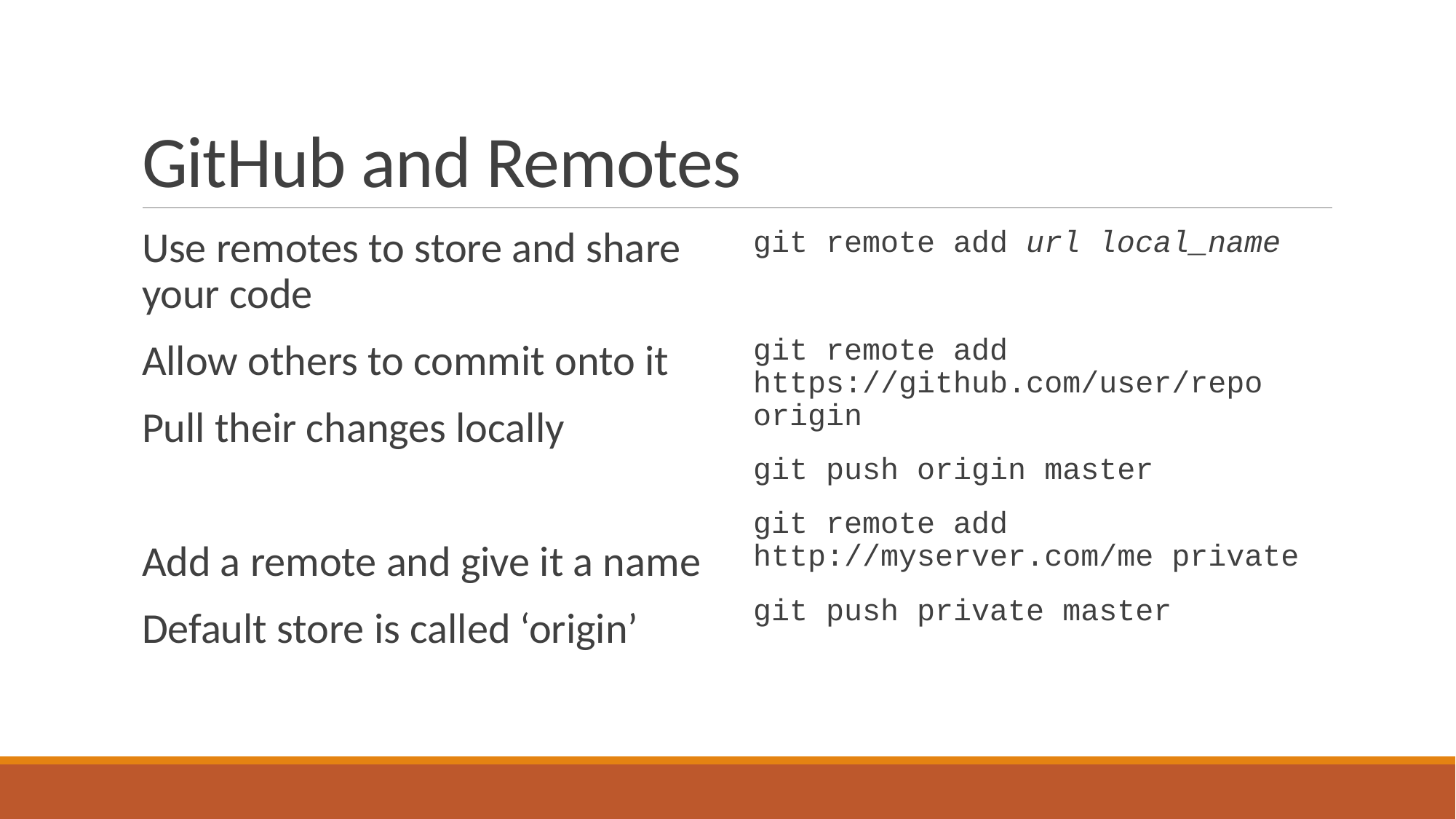

# GitHub and Remotes
Use remotes to store and share your code
Allow others to commit onto it
Pull their changes locally

Add a remote and give it a name
Default store is called ‘origin’
git remote add url local_name

git remote add https://github.com/user/repo origin
git push origin master
git remote add http://myserver.com/me private
git push private master